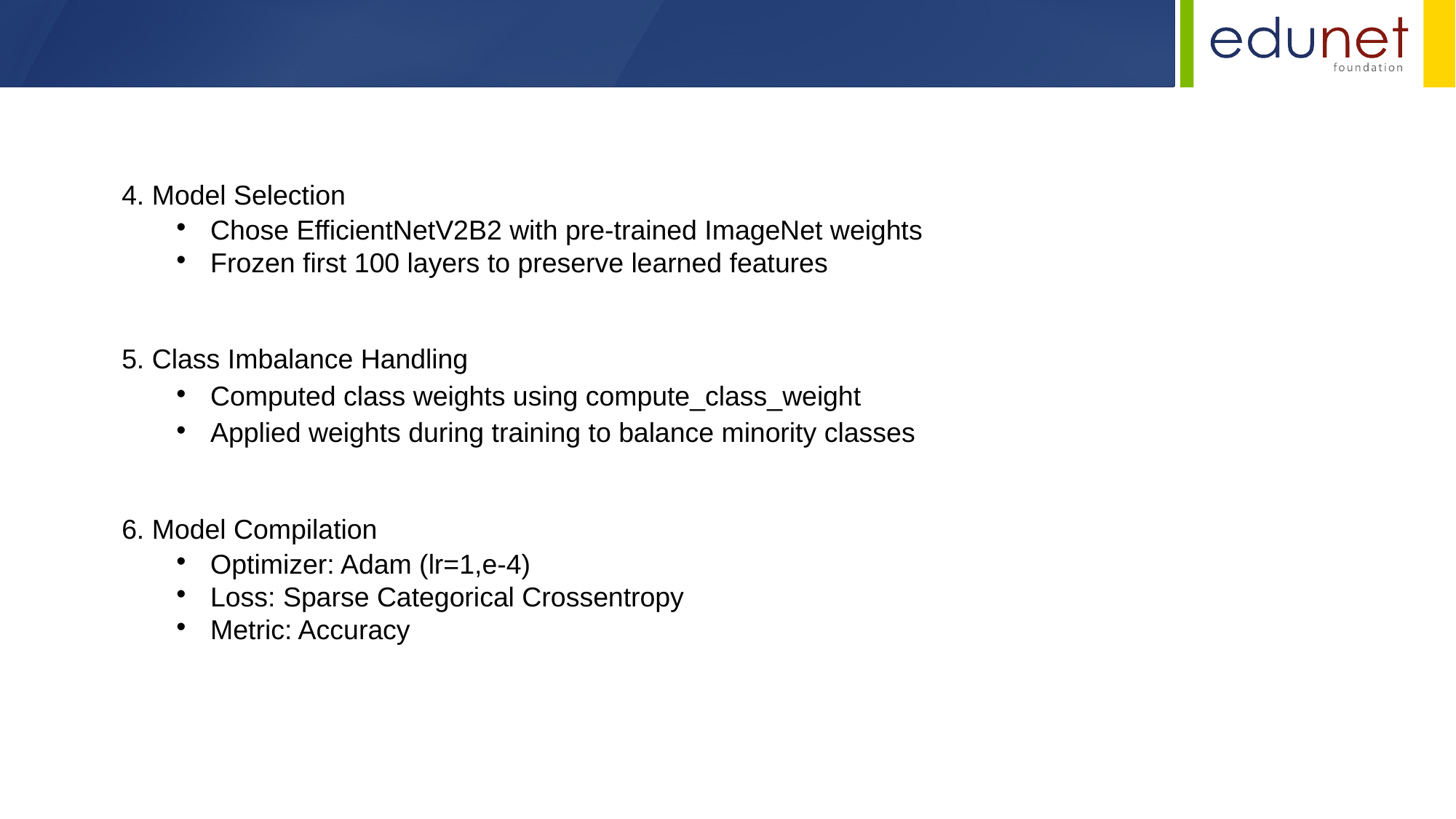

4. Model Selection
Chose EfficientNetV2B2 with pre-trained ImageNet weights
Frozen first 100 layers to preserve learned features

5. Class Imbalance Handling
Computed class weights using compute_class_weight
Applied weights during training to balance minority classes

6. Model Compilation
Optimizer: Adam (lr=1,e-4)
Loss: Sparse Categorical Crossentropy
Metric: Accuracy